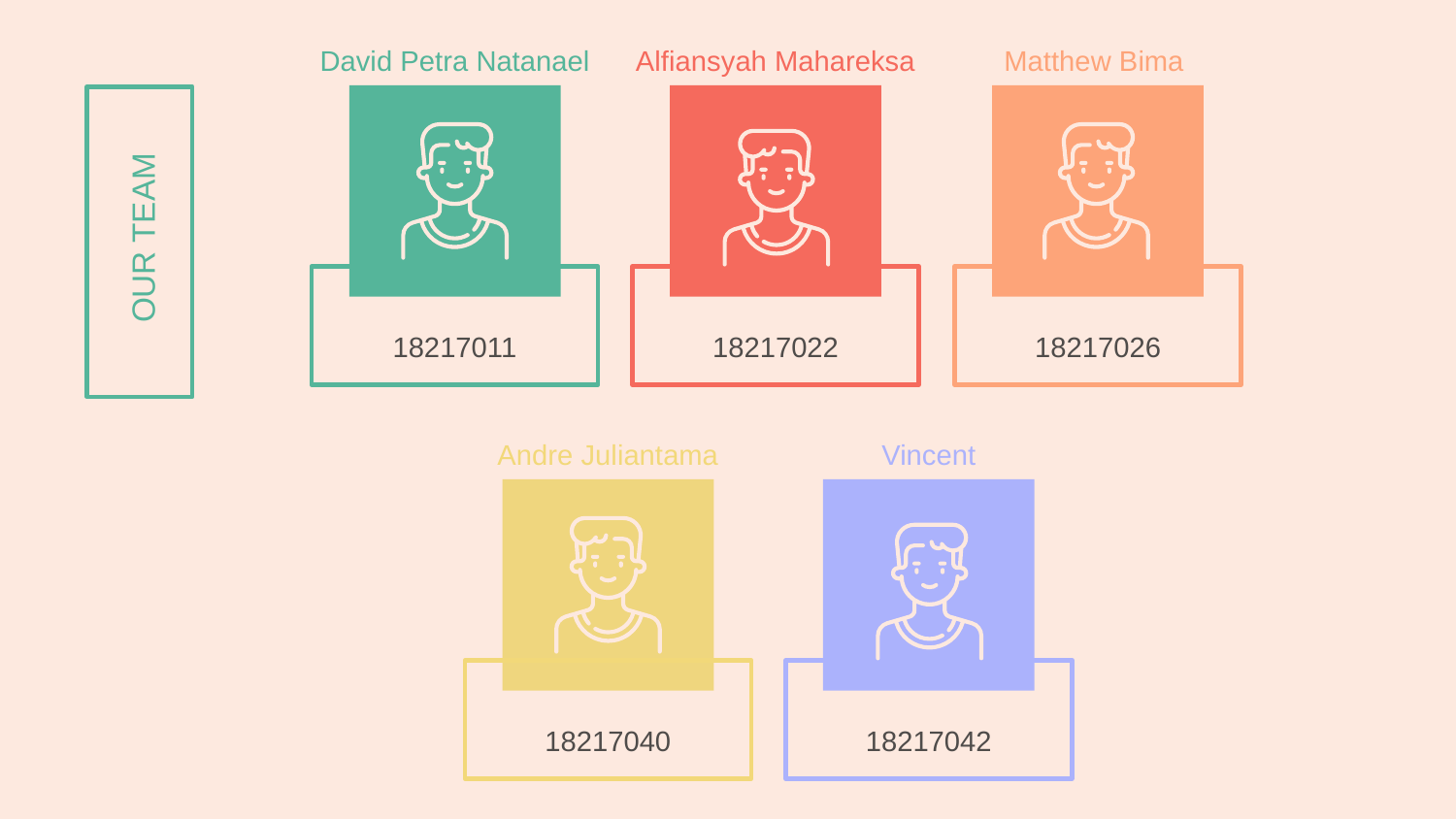

David Petra Natanael
Alfiansyah Mahareksa
Matthew Bima

# OUR TEAM

18217011
18217022
18217026
Andre Juliantama
Vincent

18217040
18217042